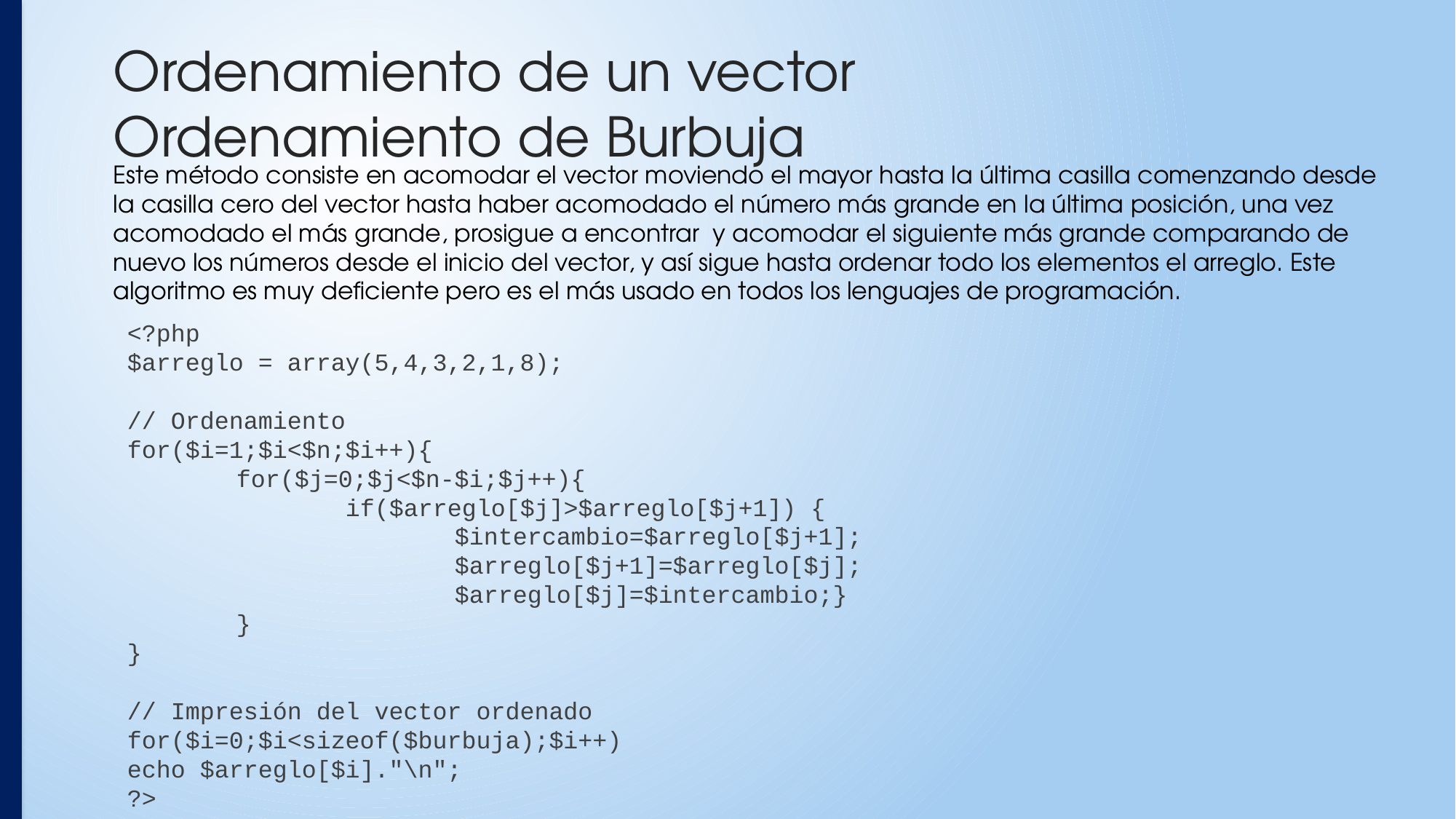

# Ordenamiento de un vector Ordenamiento de Burbuja
Este método consiste en acomodar el vector moviendo el mayor hasta la última casilla comenzando desde la casilla cero del vector hasta haber acomodado el número más grande en la última posición, una vez acomodado el más grande, prosigue a encontrar  y acomodar el siguiente más grande comparando de nuevo los números desde el inicio del vector, y así sigue hasta ordenar todo los elementos el arreglo. Este algoritmo es muy deficiente pero es el más usado en todos los lenguajes de programación.
<?php
$arreglo = array(5,4,3,2,1,8);

// Ordenamiento
for($i=1;$i<$n;$i++){
	for($j=0;$j<$n-$i;$j++){
		if($arreglo[$j]>$arreglo[$j+1]) {
			$intercambio=$arreglo[$j+1];
			$arreglo[$j+1]=$arreglo[$j];
			$arreglo[$j]=$intercambio;}
	}
}

// Impresión del vector ordenado
for($i=0;$i<sizeof($burbuja);$i++)
echo $arreglo[$i]."\n";
?>